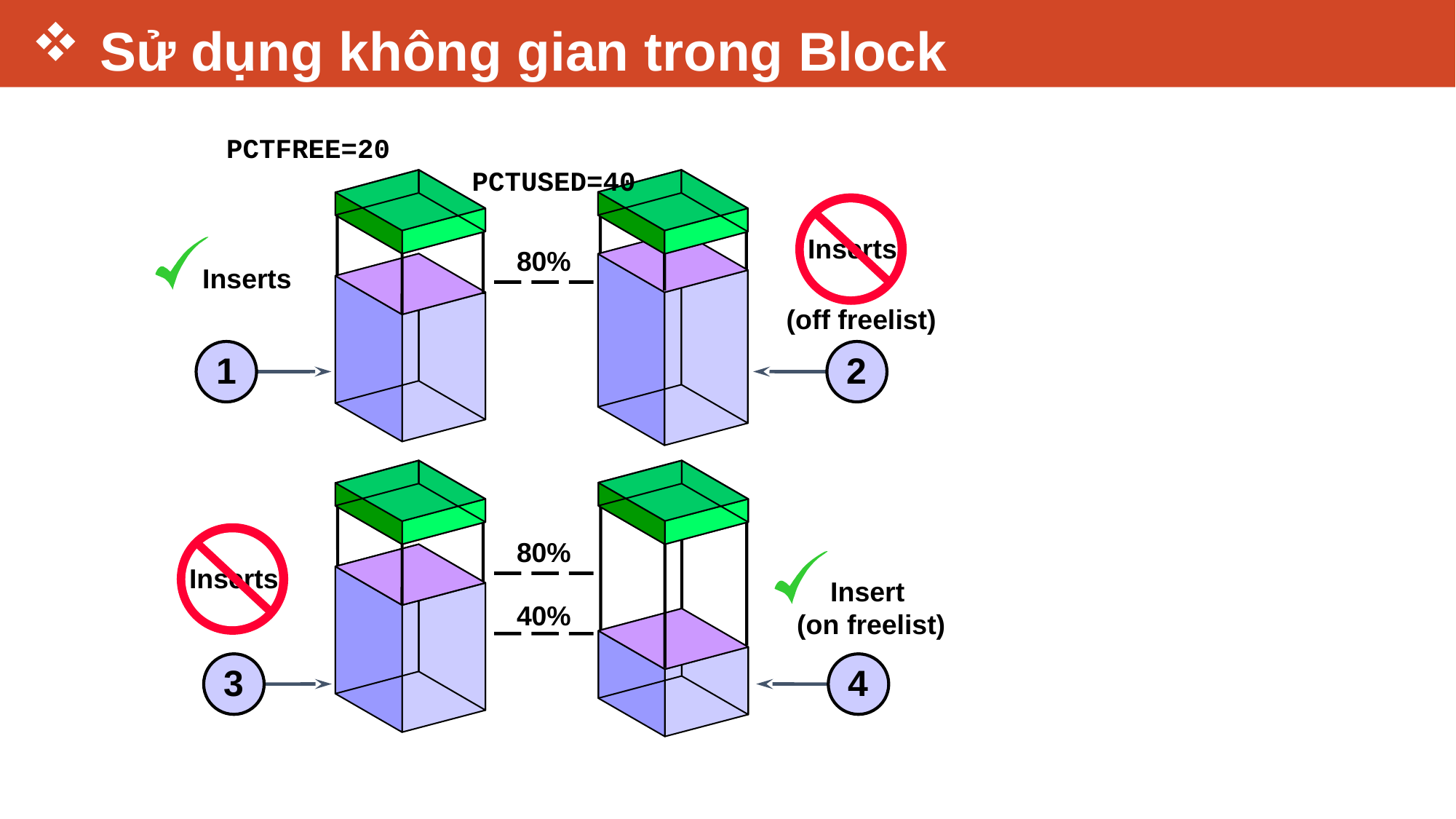

# Sử dụng không gian trong Block

PCTFREE=20					PCTUSED=40

Inserts

(off freelist)

Inserts
80%

1
2

80%

Insert
(on freelist)
Inserts

40%

3
4